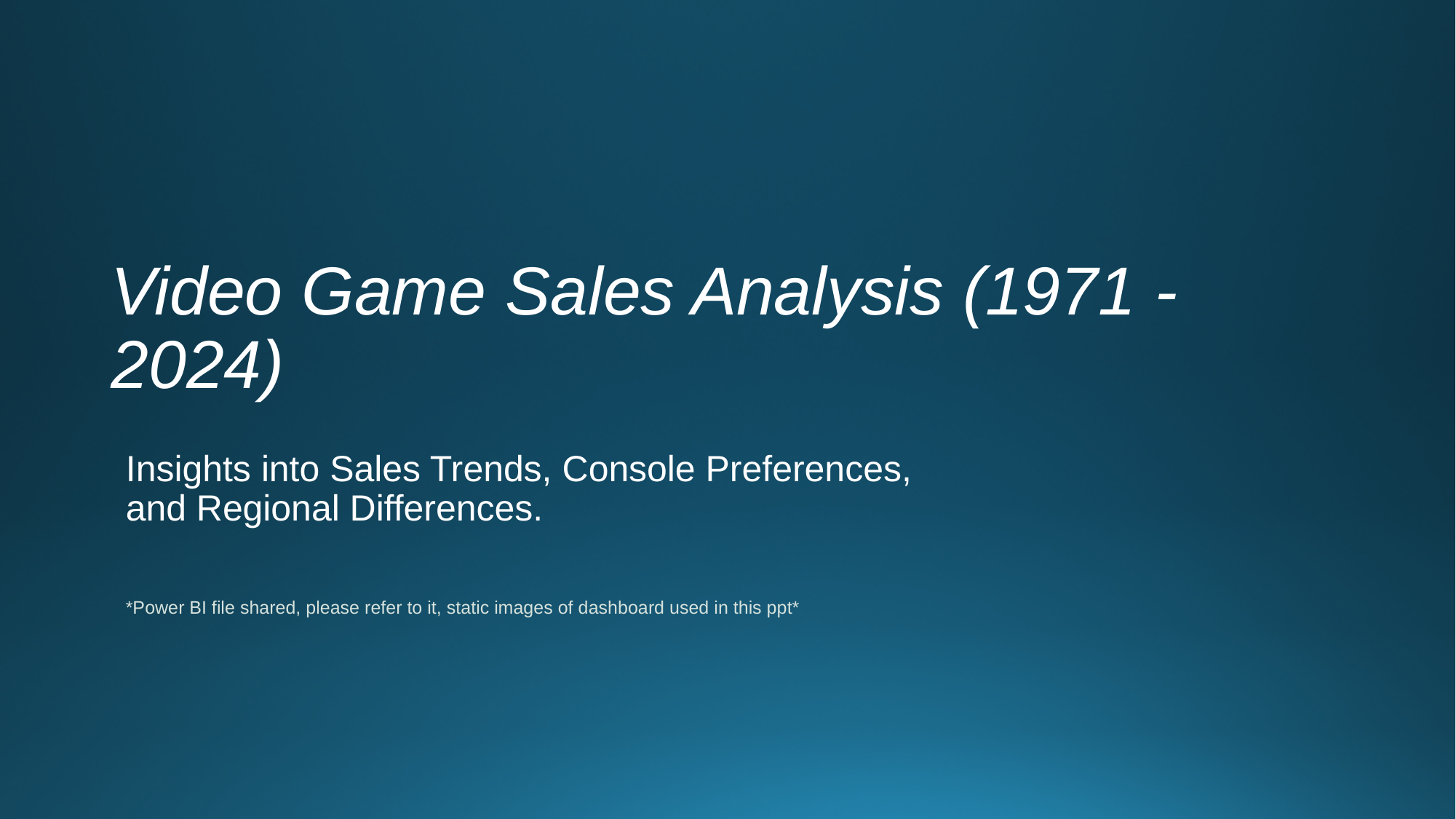

# Video Game Sales Analysis (1971 - 2024)

Insights into Sales Trends, Console Preferences, and Regional Differences.

*Power BI file shared, please refer to it, static images of dashboard used in this ppt*